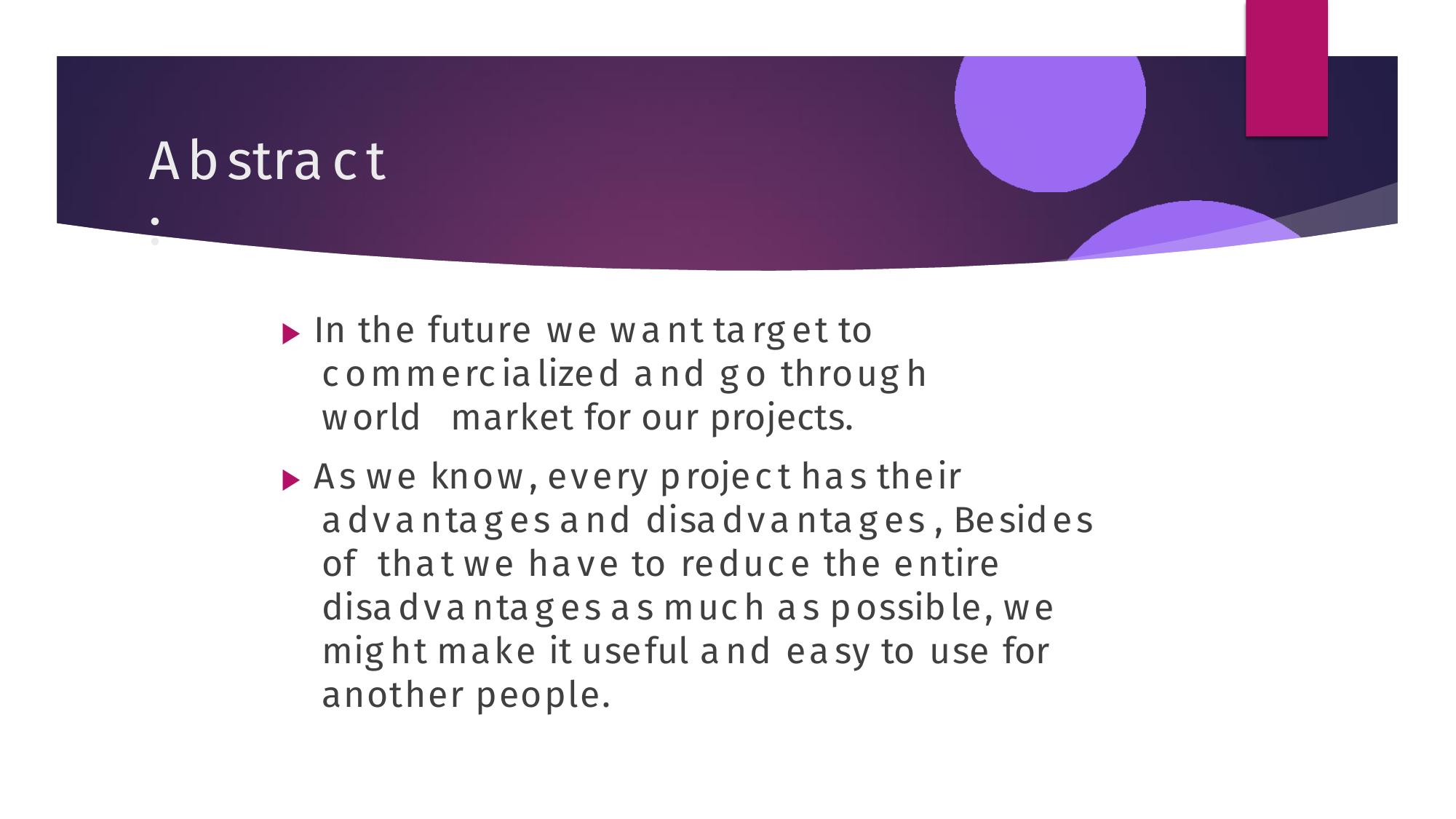

# Abstract:
▶  In the future we want target to  commercialized and go through world  market for our projects.
▶  As we know, every project has their  advantages and disadvantages , Besides of  that we have to reduce the entire  disadvantages as much as possible, we  might make it useful and easy to use for  another people.